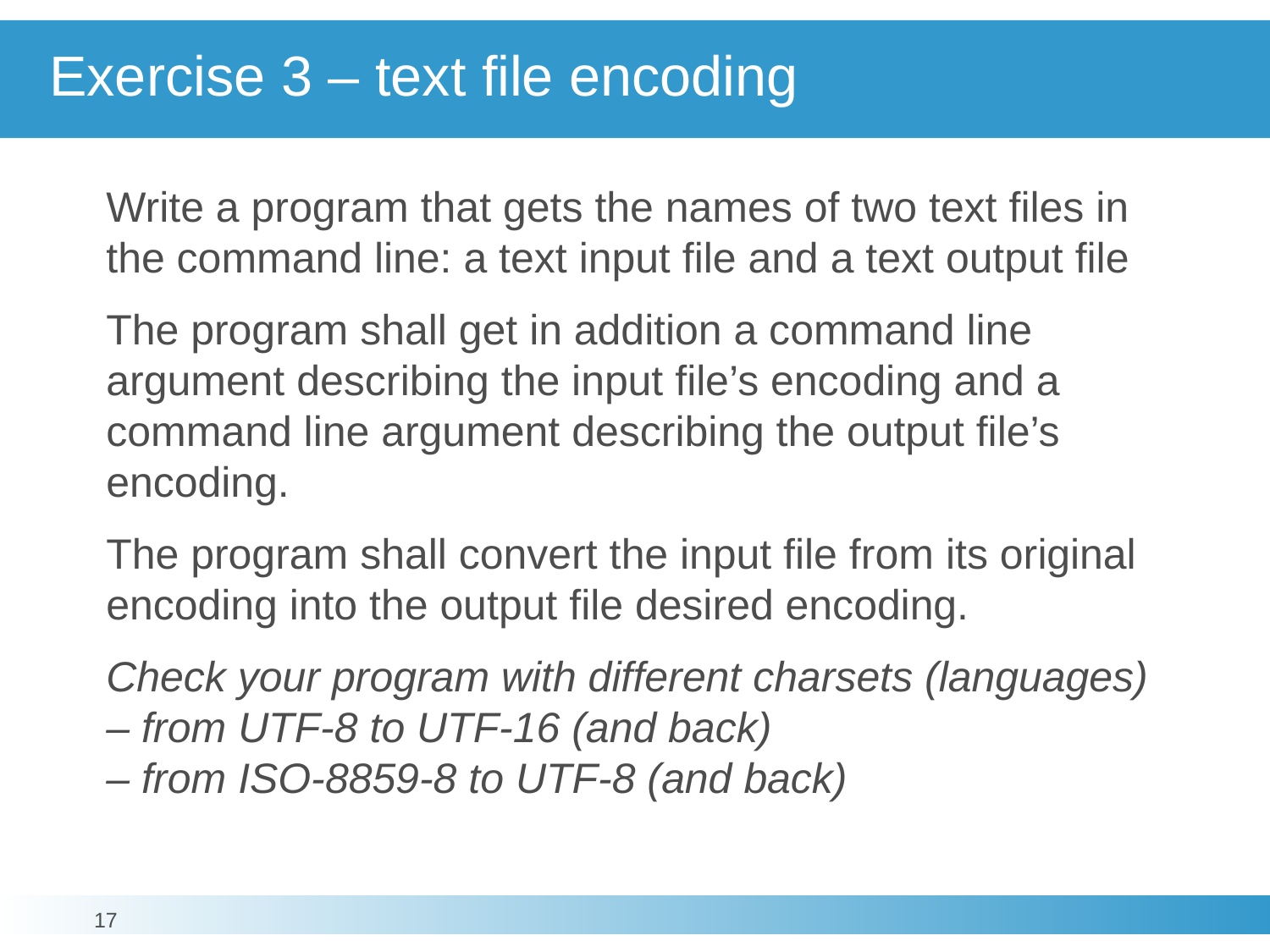

# Exercise 3 – text file encoding
Write a program that gets the names of two text files in the command line: a text input file and a text output file
The program shall get in addition a command line argument describing the input file’s encoding and a command line argument describing the output file’s encoding.
The program shall convert the input file from its original encoding into the output file desired encoding.
Check your program with different charsets (languages) – from UTF-8 to UTF-16 (and back)
– from ISO-8859-8 to UTF-8 (and back)

17